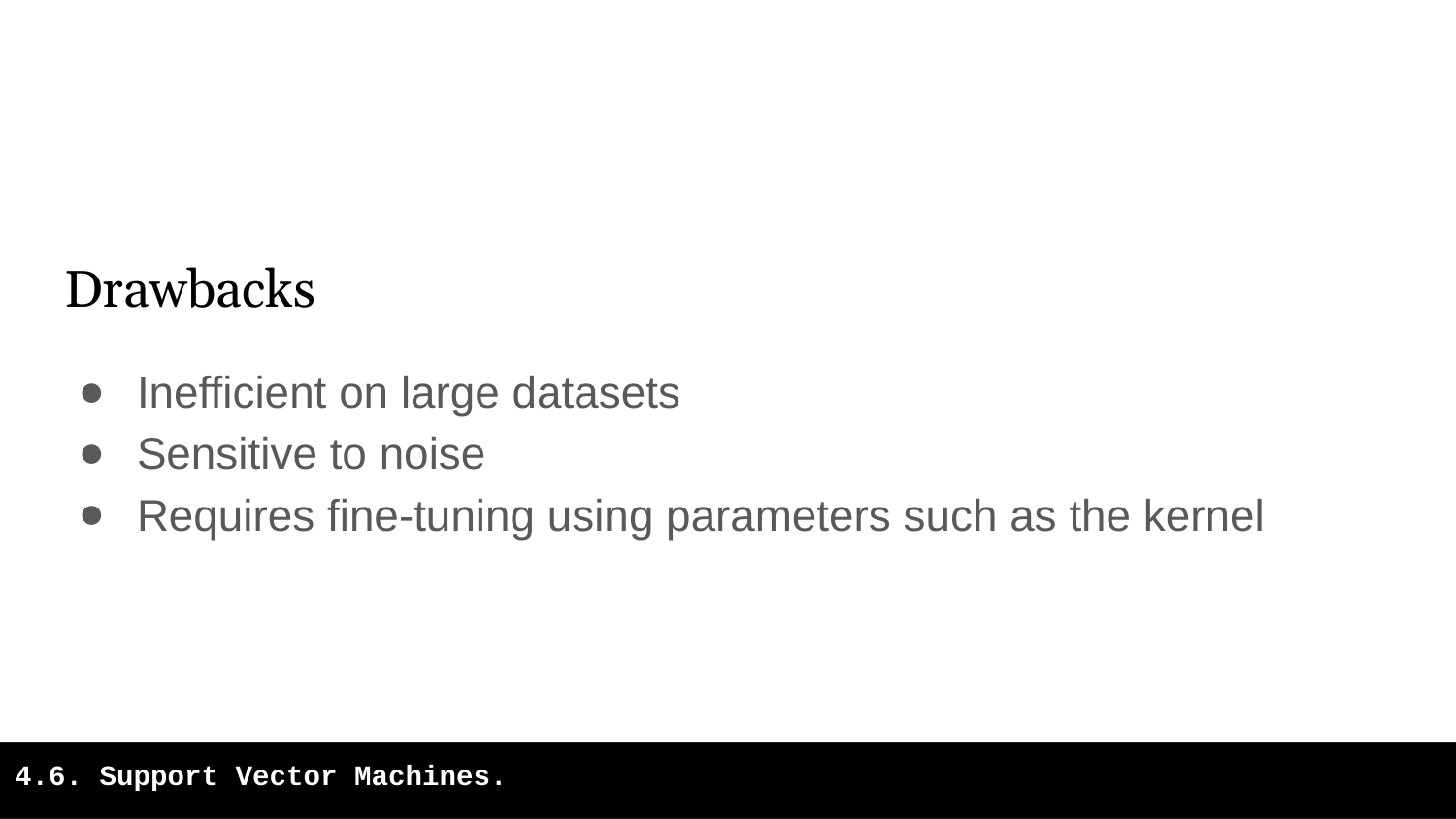

# Drawbacks
Inefficient on large datasets
Sensitive to noise
Requires fine-tuning using parameters such as the kernel
38
4.2. Statistical Machine Learning.
4.6. Support Vector Machines.